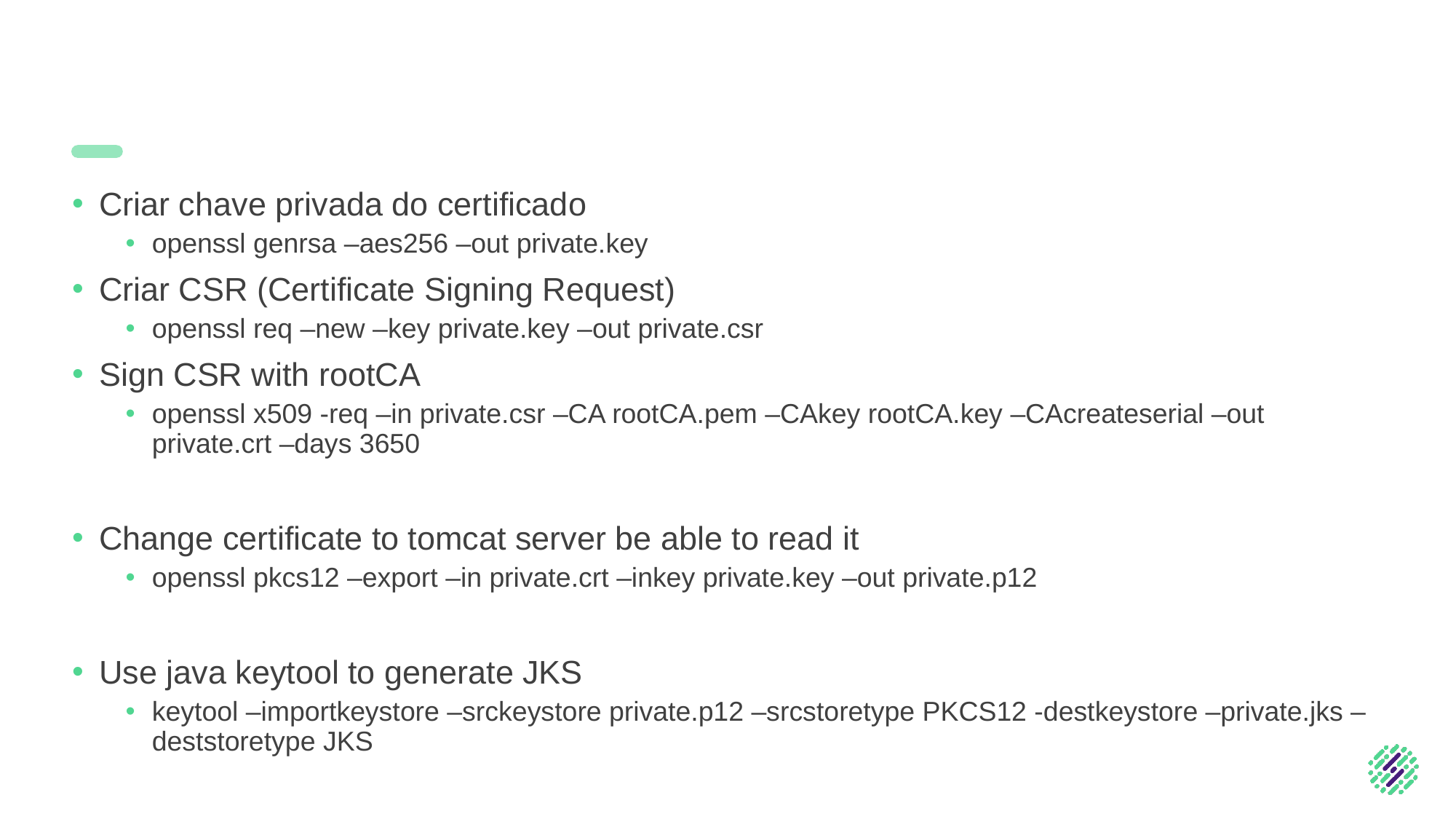

#

Criar chave privada do certificado
openssl genrsa –aes256 –out private.key
Criar CSR (Certificate Signing Request)
openssl req –new –key private.key –out private.csr
Sign CSR with rootCA
openssl x509 -req –in private.csr –CA rootCA.pem –CAkey rootCA.key –CAcreateserial –out private.crt –days 3650

Change certificate to tomcat server be able to read it
openssl pkcs12 –export –in private.crt –inkey private.key –out private.p12

Use java keytool to generate JKS
keytool –importkeystore –srckeystore private.p12 –srcstoretype PKCS12 -destkeystore –private.jks –deststoretype JKS